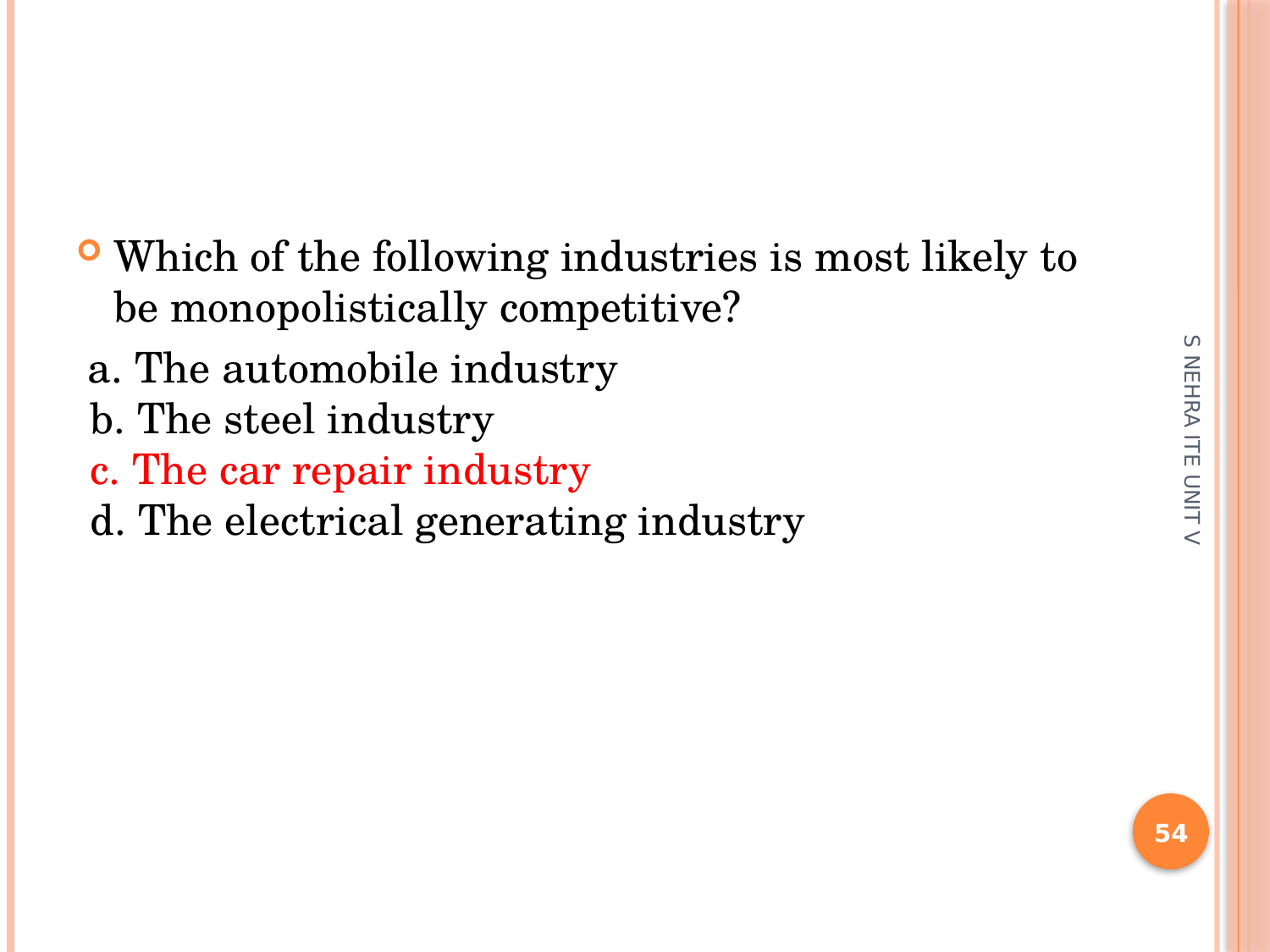

#
Which of the following industries is most likely to be monopolistically competitive?
 a. The automobile industry 
 b. The steel industry 
 c. The car repair industry 
 d. The electrical generating industry

S NEHRA ITE UNIT V
54